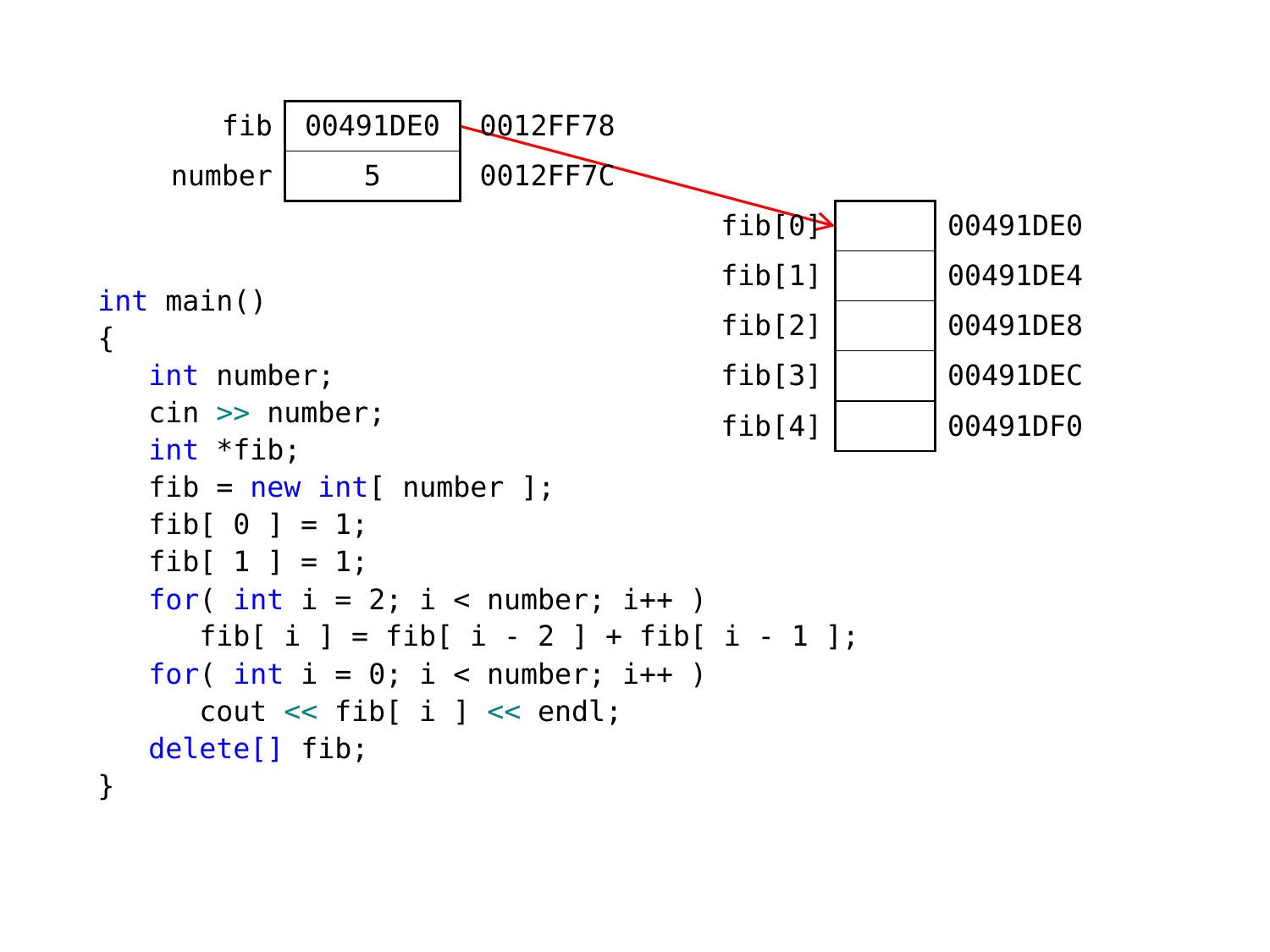

| fib | 00491DE0 | 0012FF78 |
| --- | --- | --- |
| number | 5 | 0012FF7C |

| fib[0] |  | 00491DE0 |
| --- | --- | --- |
| fib[1] |  | 00491DE4 |
| fib[2] |  | 00491DE8 |
| fib[3] |  | 00491DEC |
| fib[4] |  | 00491DF0 |
int main()
{
   int number;
   cin >> number;
   int *fib;
   fib = new int[ number ];
   fib[ 0 ] = 1;
   fib[ 1 ] = 1;
   for( int i = 2; i < number; i++ )
      fib[ i ] = fib[ i - 2 ] + fib[ i - 1 ];
   for( int i = 0; i < number; i++ )
      cout << fib[ i ] << endl;
   delete[] fib;
}